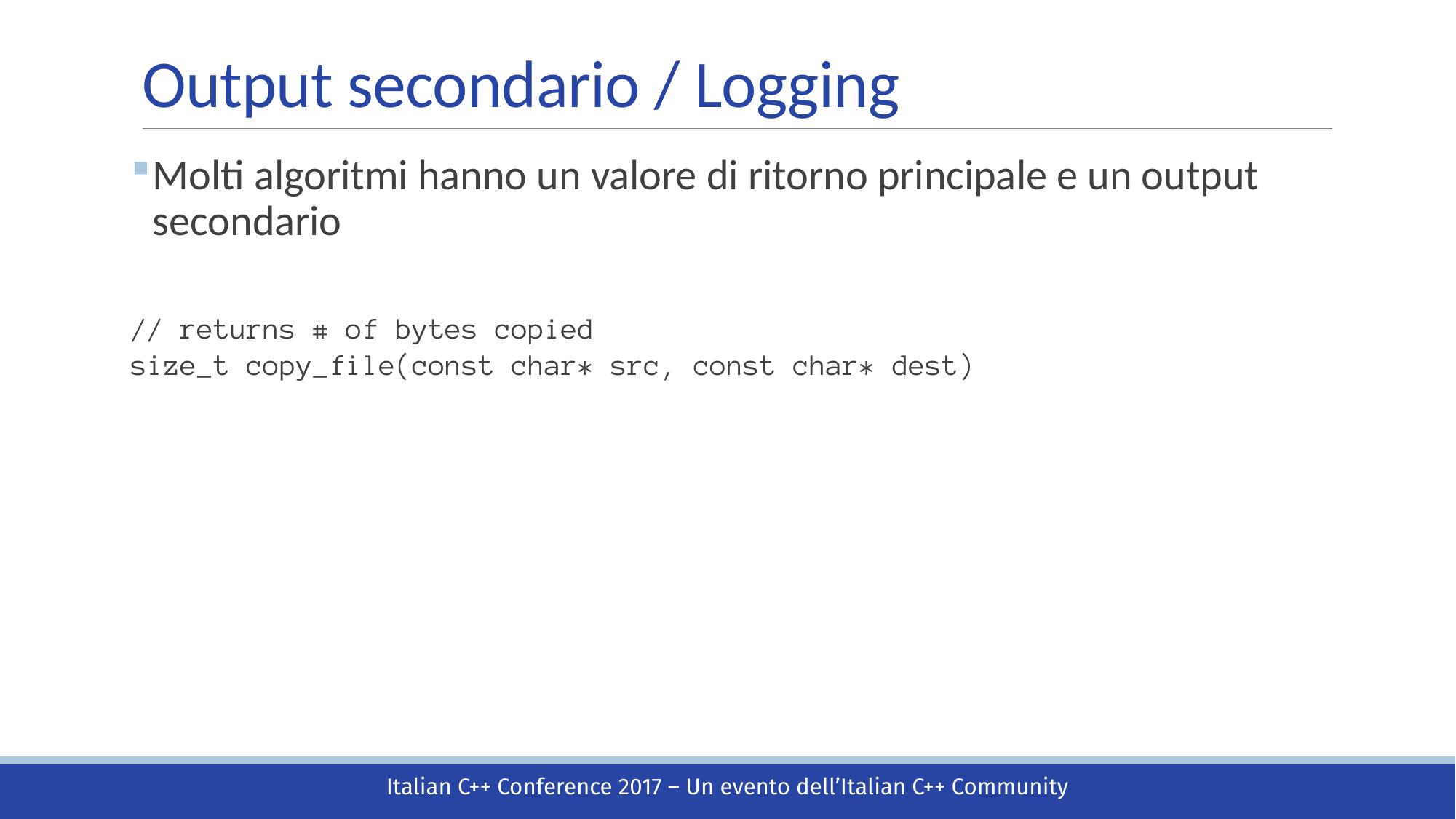

# Output secondario / Logging
Molti algoritmi hanno un valore di ritorno principale e un output secondario

// returns # of bytes copied
size_t copy_file(const char* src, const char* dest)